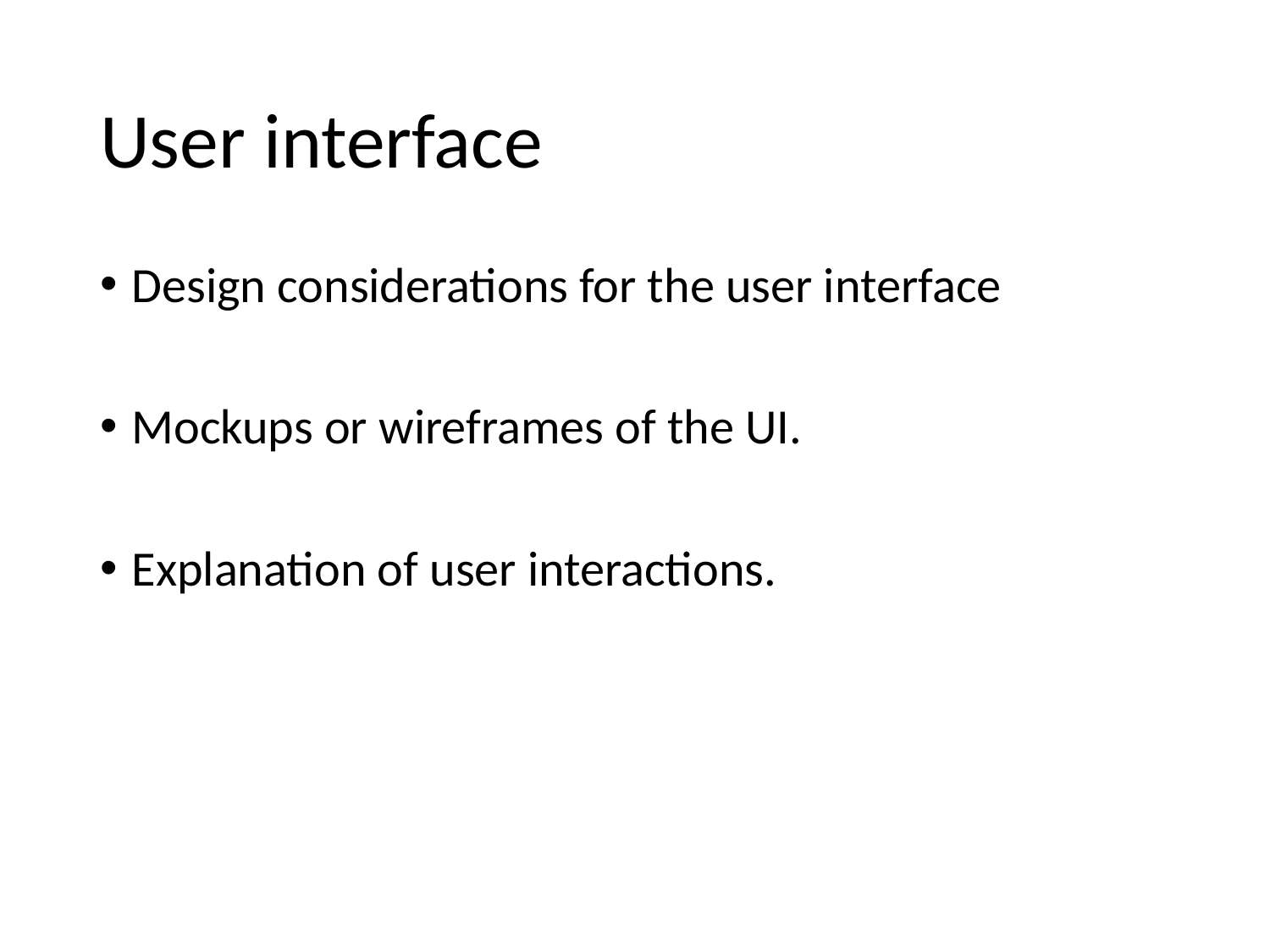

# User interface
Design considerations for the user interface

Mockups or wireframes of the UI.

Explanation of user interactions.